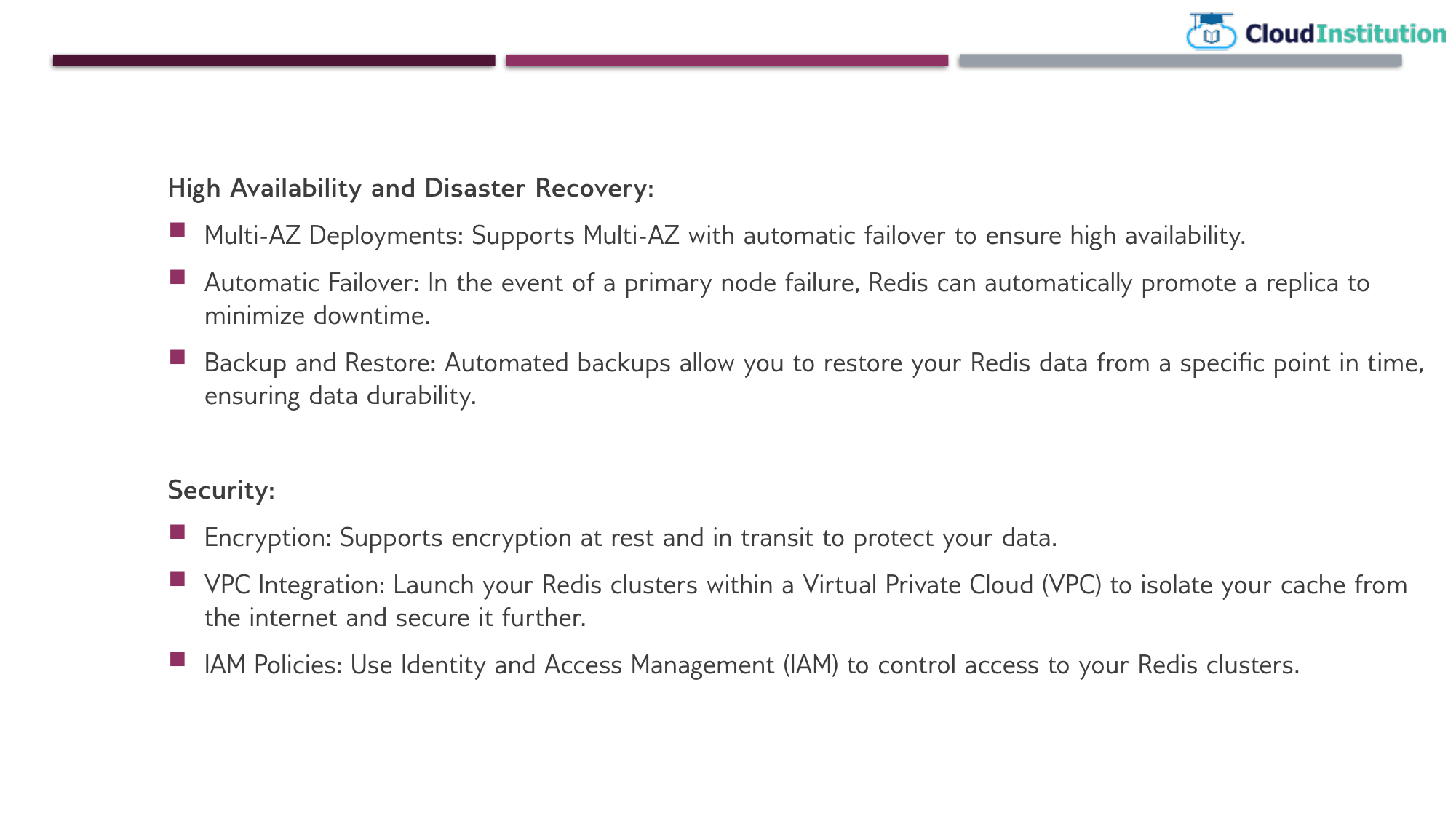

High Availability and Disaster Recovery:
Multi-AZ Deployments: Supports Multi-AZ with automatic failover to ensure high availability.
Automatic Failover: In the event of a primary node failure, Redis can automatically promote a replica to minimize downtime.
Backup and Restore: Automated backups allow you to restore your Redis data from a specific point in time, ensuring data durability.

Security:
Encryption: Supports encryption at rest and in transit to protect your data.
VPC Integration: Launch your Redis clusters within a Virtual Private Cloud (VPC) to isolate your cache from the internet and secure it further.
IAM Policies: Use Identity and Access Management (IAM) to control access to your Redis clusters.